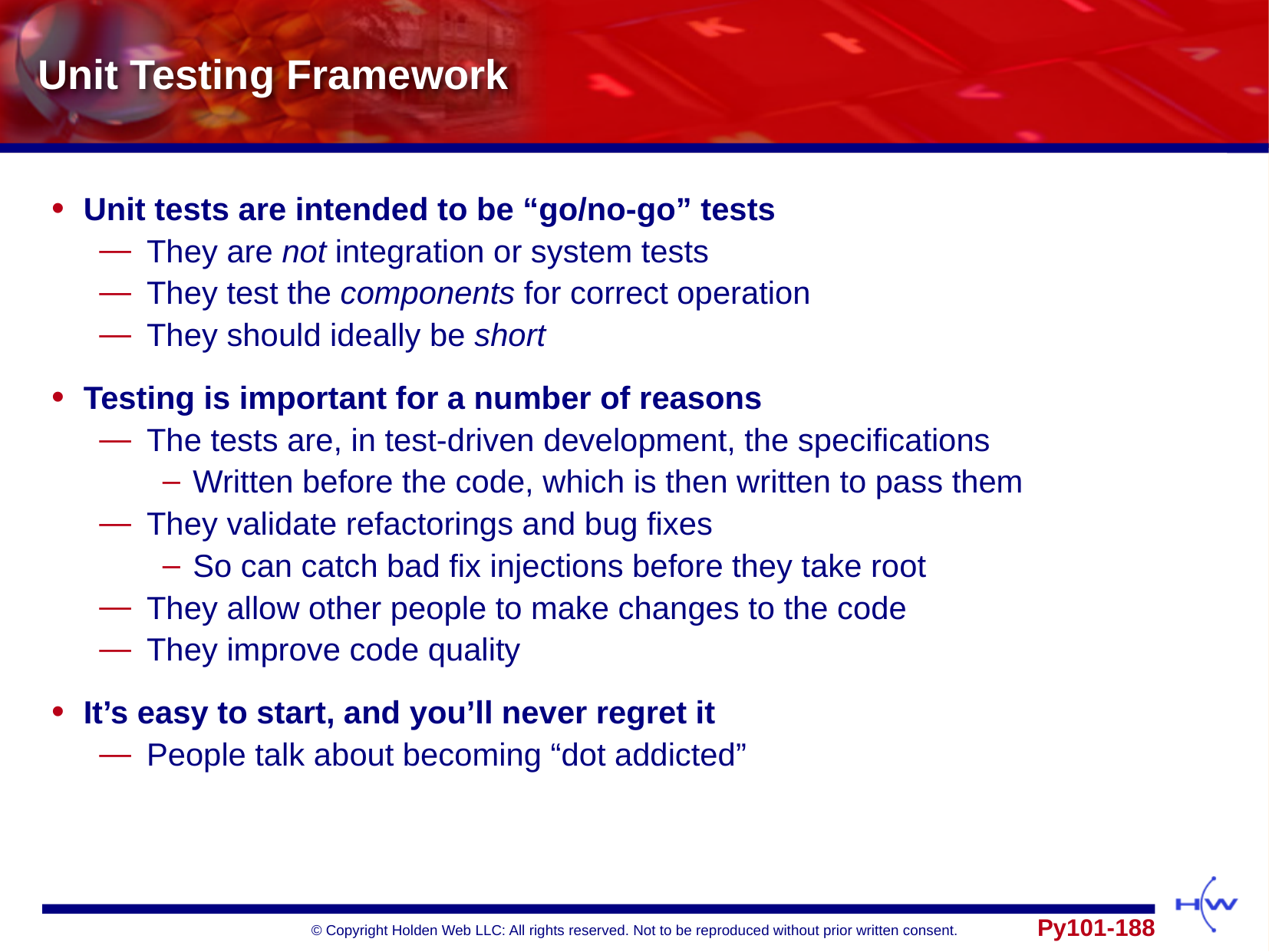

# Unit Testing Framework
Unit tests are intended to be “go/no-go” tests
They are not integration or system tests
They test the components for correct operation
They should ideally be short
Testing is important for a number of reasons
The tests are, in test-driven development, the specifications
Written before the code, which is then written to pass them
They validate refactorings and bug fixes
So can catch bad fix injections before they take root
They allow other people to make changes to the code
They improve code quality
It’s easy to start, and you’ll never regret it
People talk about becoming “dot addicted”